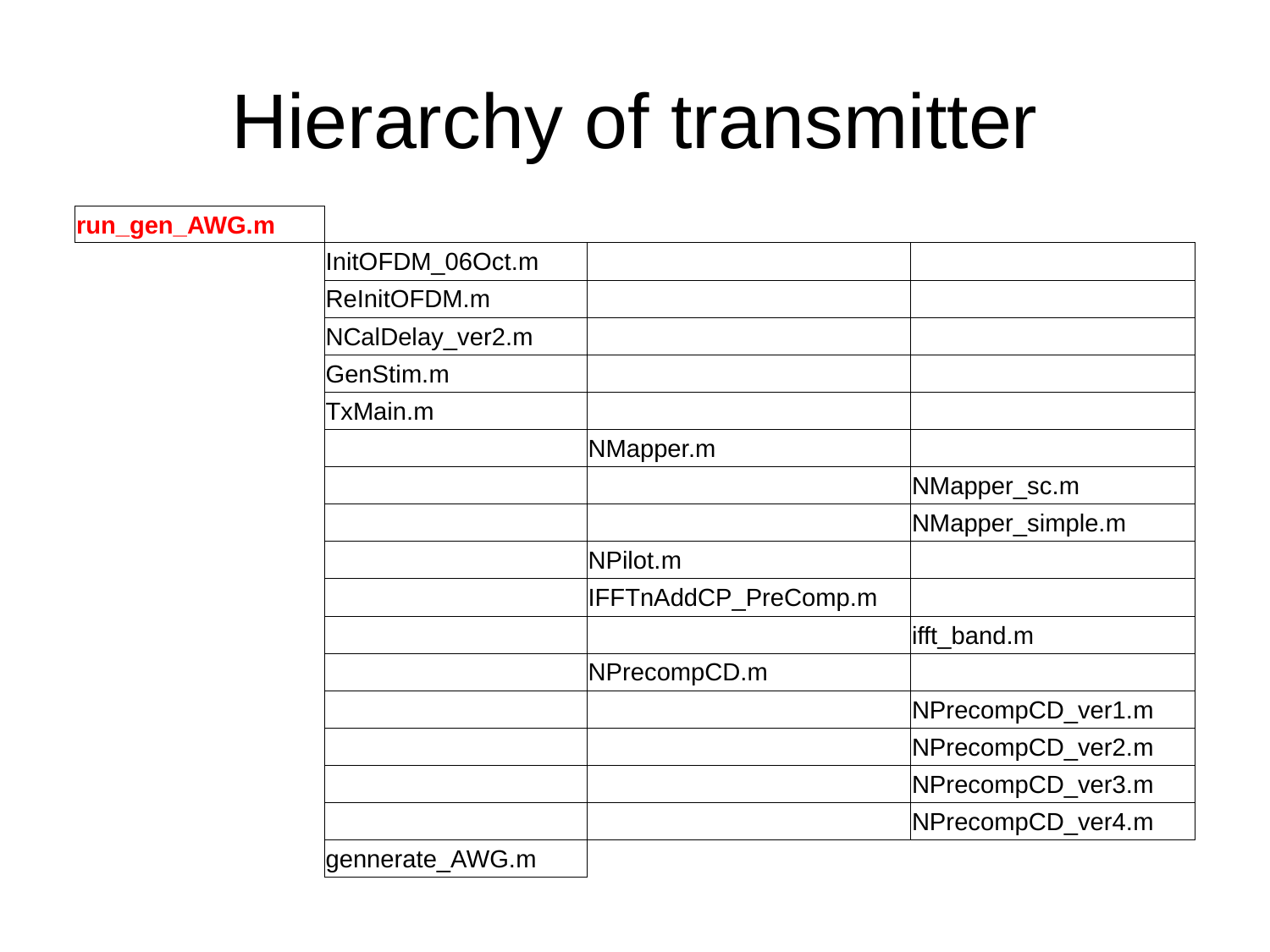

# Hierarchy of transmitter
| run\_gen\_AWG.m |  |  |  |
| --- | --- | --- | --- |
|  | InitOFDM\_06Oct.m |  |  |
|  | ReInitOFDM.m |  |  |
|  | NCalDelay\_ver2.m |  |  |
|  | GenStim.m |  |  |
|  | TxMain.m |  |  |
|  |  | NMapper.m |  |
|  |  |  | NMapper\_sc.m |
|  |  |  | NMapper\_simple.m |
|  |  | NPilot.m |  |
|  |  | IFFTnAddCP\_PreComp.m |  |
|  |  |  | ifft\_band.m |
|  |  | NPrecompCD.m |  |
|  |  |  | NPrecompCD\_ver1.m |
|  |  |  | NPrecompCD\_ver2.m |
|  |  |  | NPrecompCD\_ver3.m |
|  |  |  | NPrecompCD\_ver4.m |
|  | gennerate\_AWG.m |  |  |